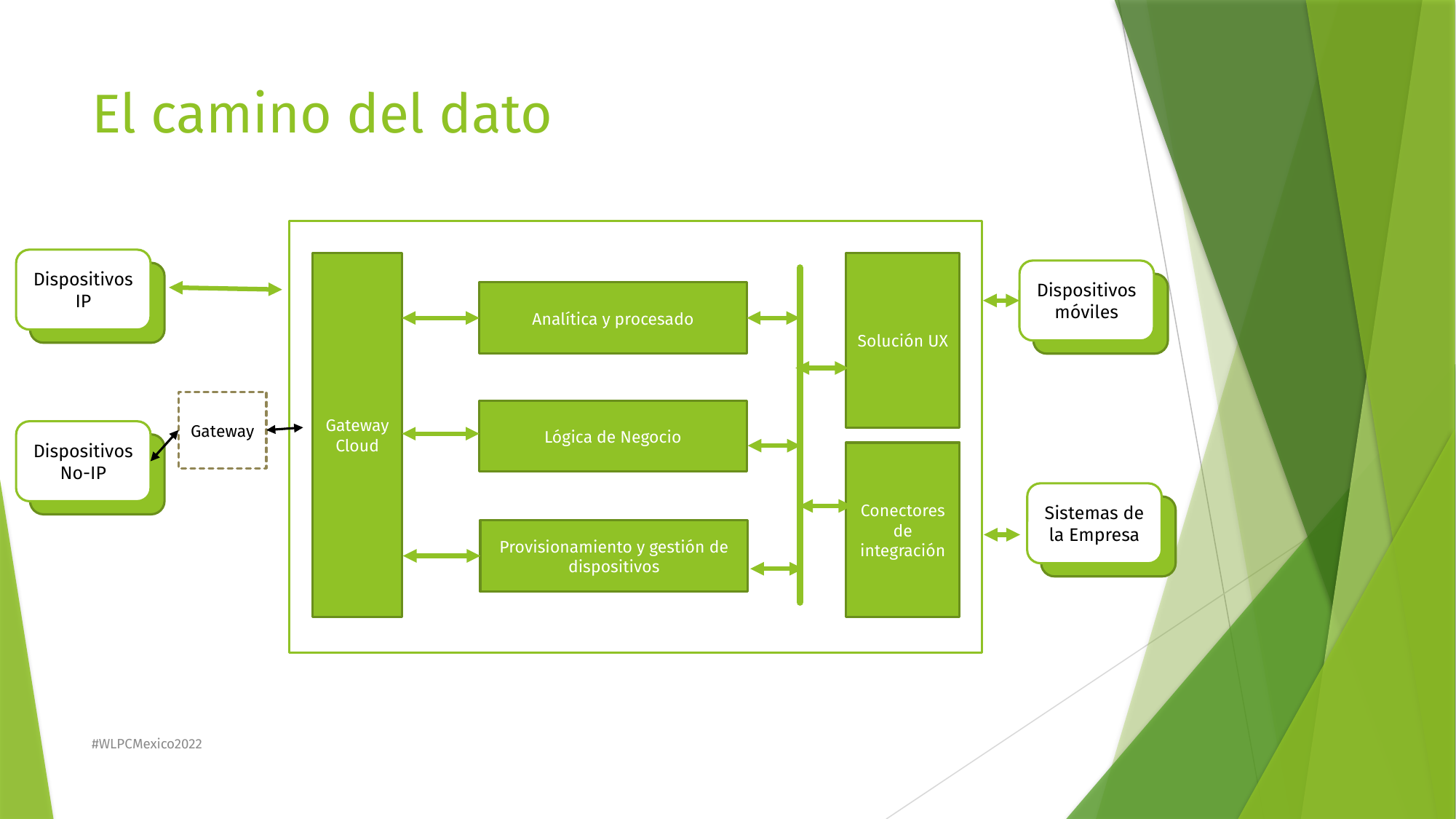

# El camino del dato

Gateway Cloud
Solución UX
Analítica y procesado
Lógica de Negocio
Conectores de integración
Provisionamiento y gestión de dispositivos
Dispositivos IP

Dispositivos móviles

Gateway
Dispositivos No-IP

Sistemas de la Empresa

#WLPCMexico2022